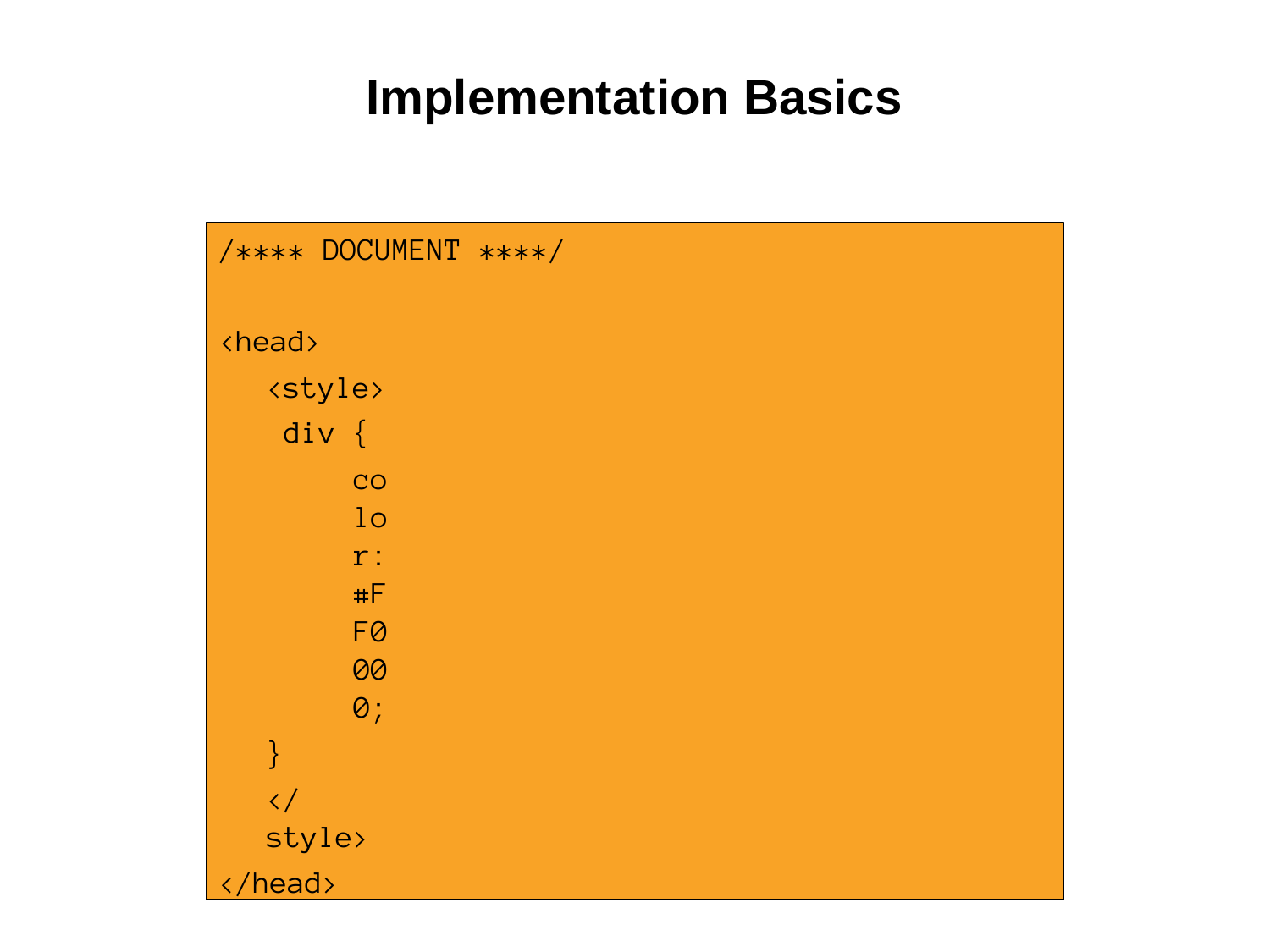

# Implementation Basics
/**** DOCUMENT ****/

<head>
<style>  div {
color: #FF0000;
}
</style>
</head>
14